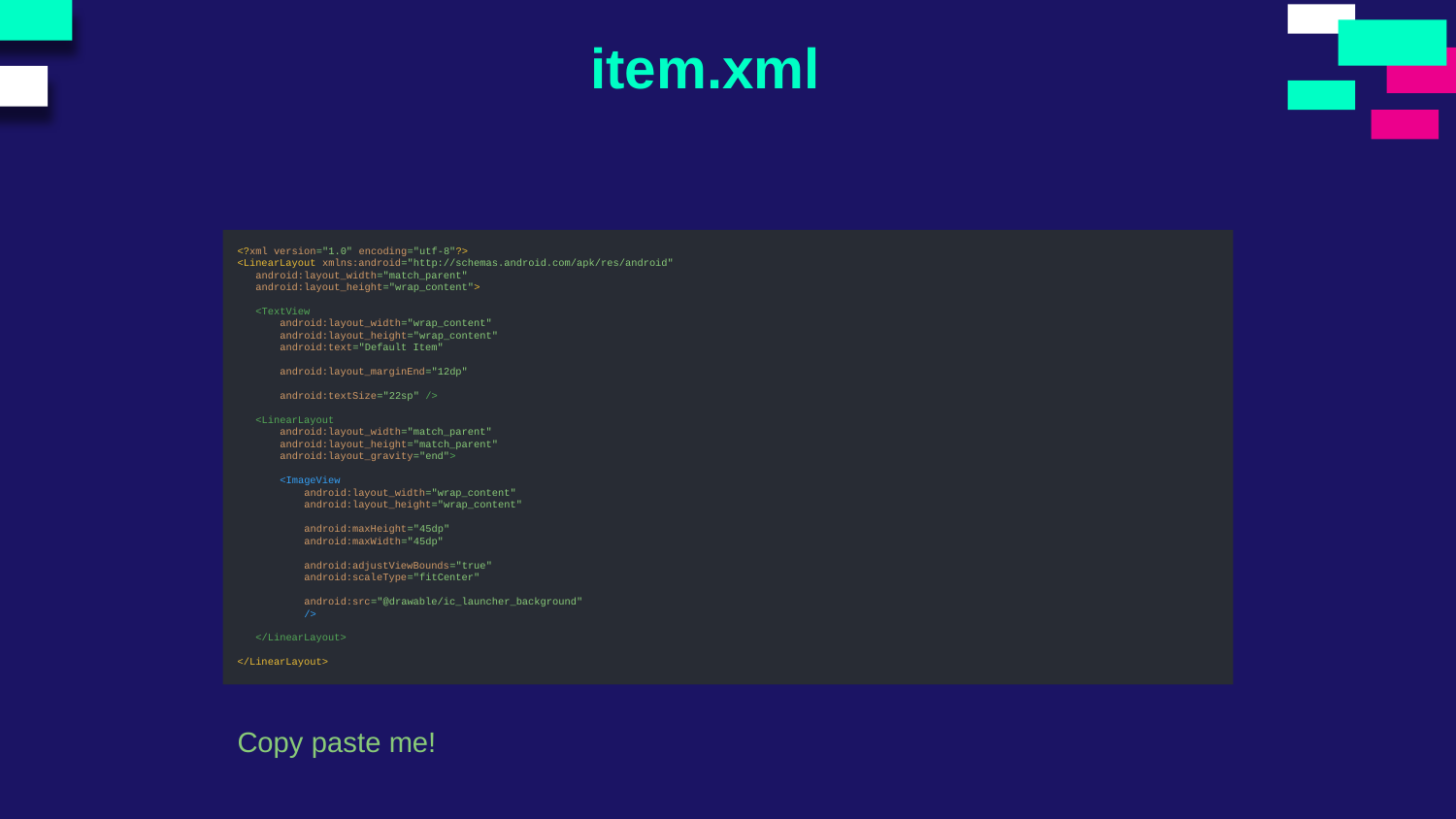

item.xml

<?xml version="1.0" encoding="utf-8"?>
<LinearLayout xmlns:android="http://schemas.android.com/apk/res/android"
   android:layout_width="match_parent"
   android:layout_height="wrap_content">

   <TextView
       android:layout_width="wrap_content"
       android:layout_height="wrap_content"
       android:text="Default Item"

       android:layout_marginEnd="12dp"

       android:textSize="22sp" />

   <LinearLayout
       android:layout_width="match_parent"
       android:layout_height="match_parent"
       android:layout_gravity="end">

       <ImageView
           android:layout_width="wrap_content"
           android:layout_height="wrap_content"

           android:maxHeight="45dp"
           android:maxWidth="45dp"

           android:adjustViewBounds="true"
           android:scaleType="fitCenter"

           android:src="@drawable/ic_launcher_background"
           />

   </LinearLayout>

</LinearLayout>

Copy paste me!